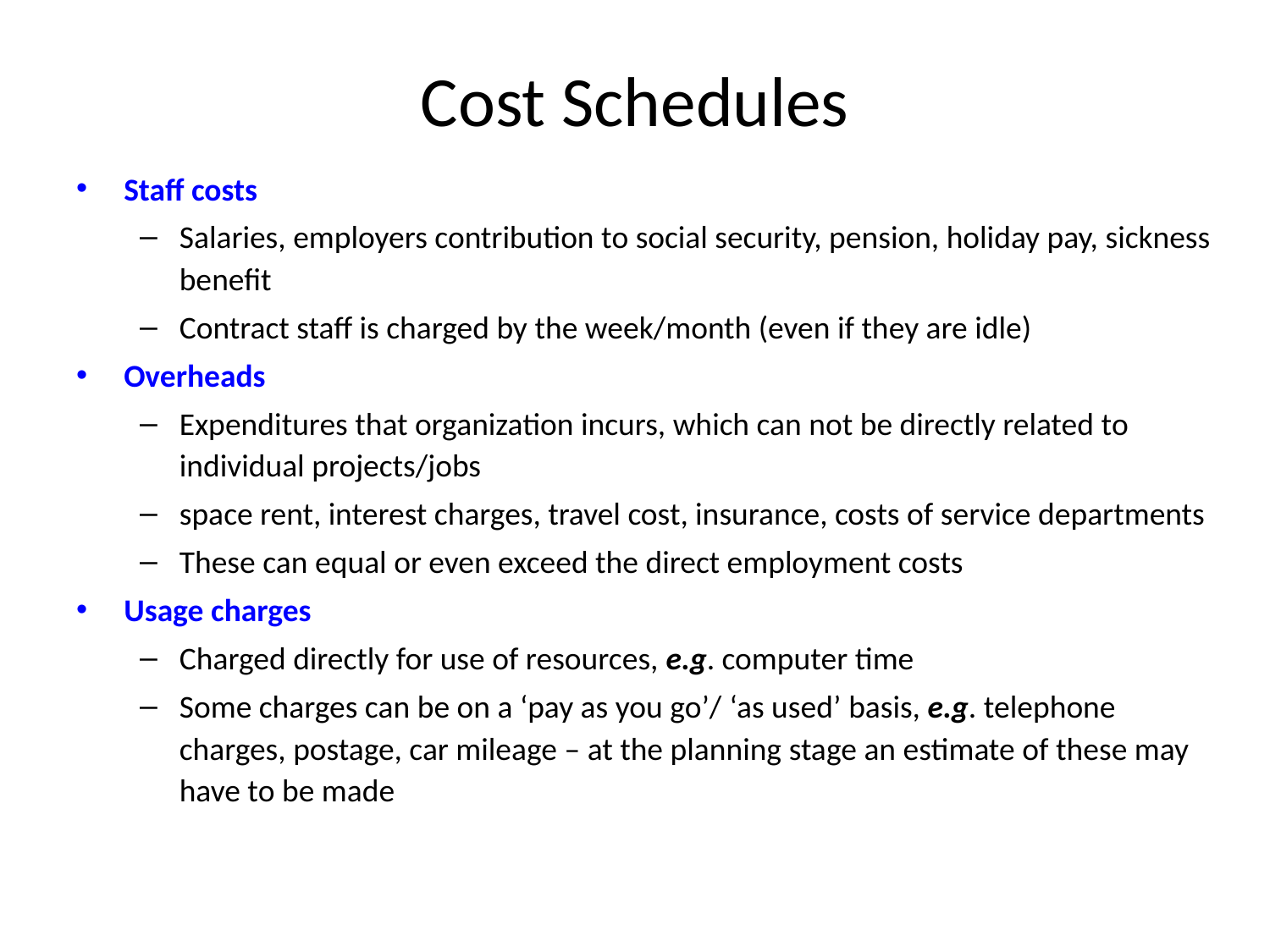

# Cost Schedules
Staff costs
Salaries, employers contribution to social security, pension, holiday pay, sickness benefit
Contract staff is charged by the week/month (even if they are idle)
Overheads
Expenditures that organization incurs, which can not be directly related to individual projects/jobs
space rent, interest charges, travel cost, insurance, costs of service departments
These can equal or even exceed the direct employment costs
Usage charges
Charged directly for use of resources, e.g. computer time
Some charges can be on a ‘pay as you go’/ ‘as used’ basis, e.g. telephone charges, postage, car mileage – at the planning stage an estimate of these may have to be made